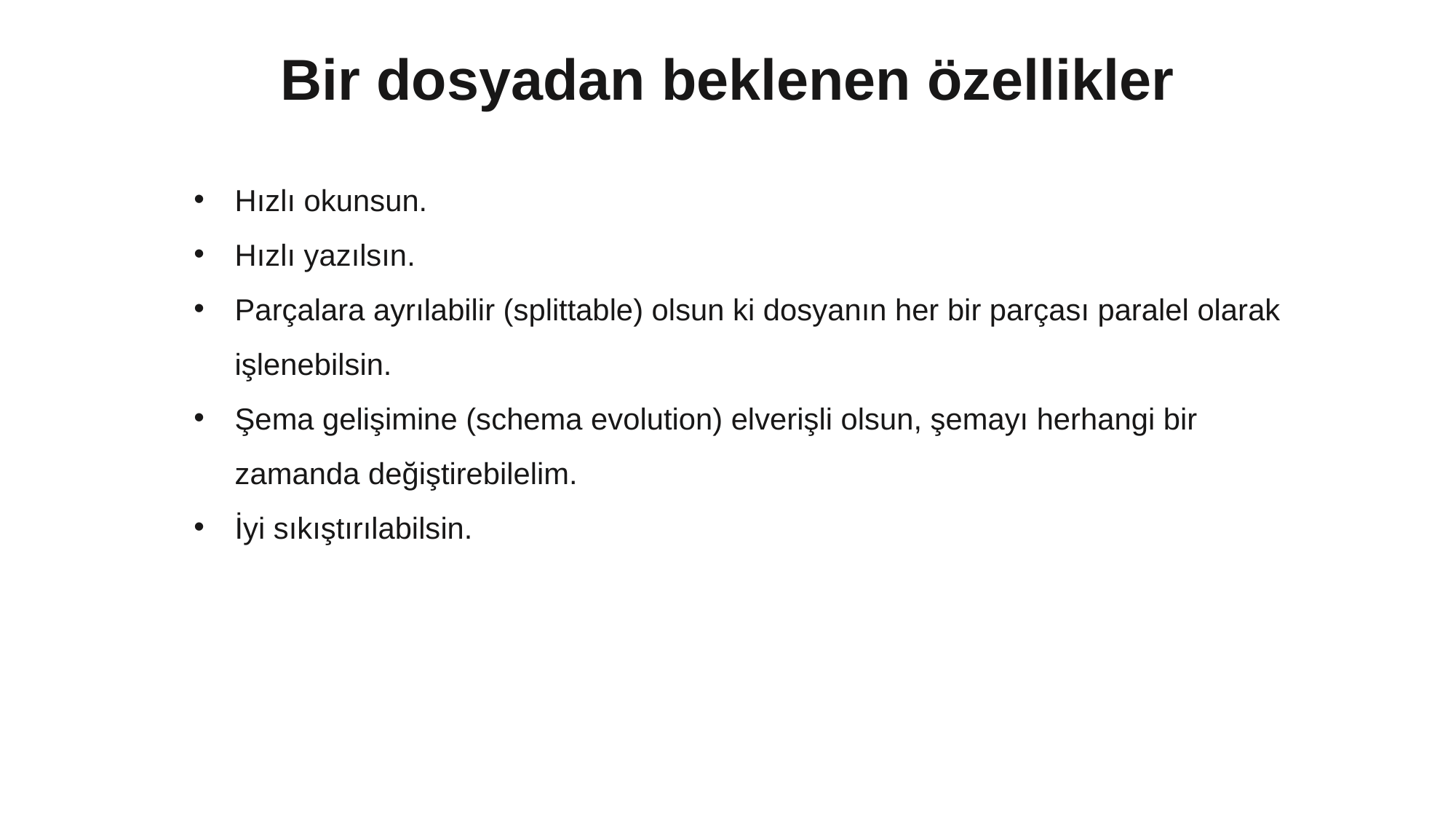

# Bir dosyadan beklenen özellikler
Hızlı okunsun.
Hızlı yazılsın.
Parçalara ayrılabilir (splittable) olsun ki dosyanın her bir parçası paralel olarak işlenebilsin.
Şema gelişimine (schema evolution) elverişli olsun, şemayı herhangi bir zamanda değiştirebilelim.
İyi sıkıştırılabilsin.